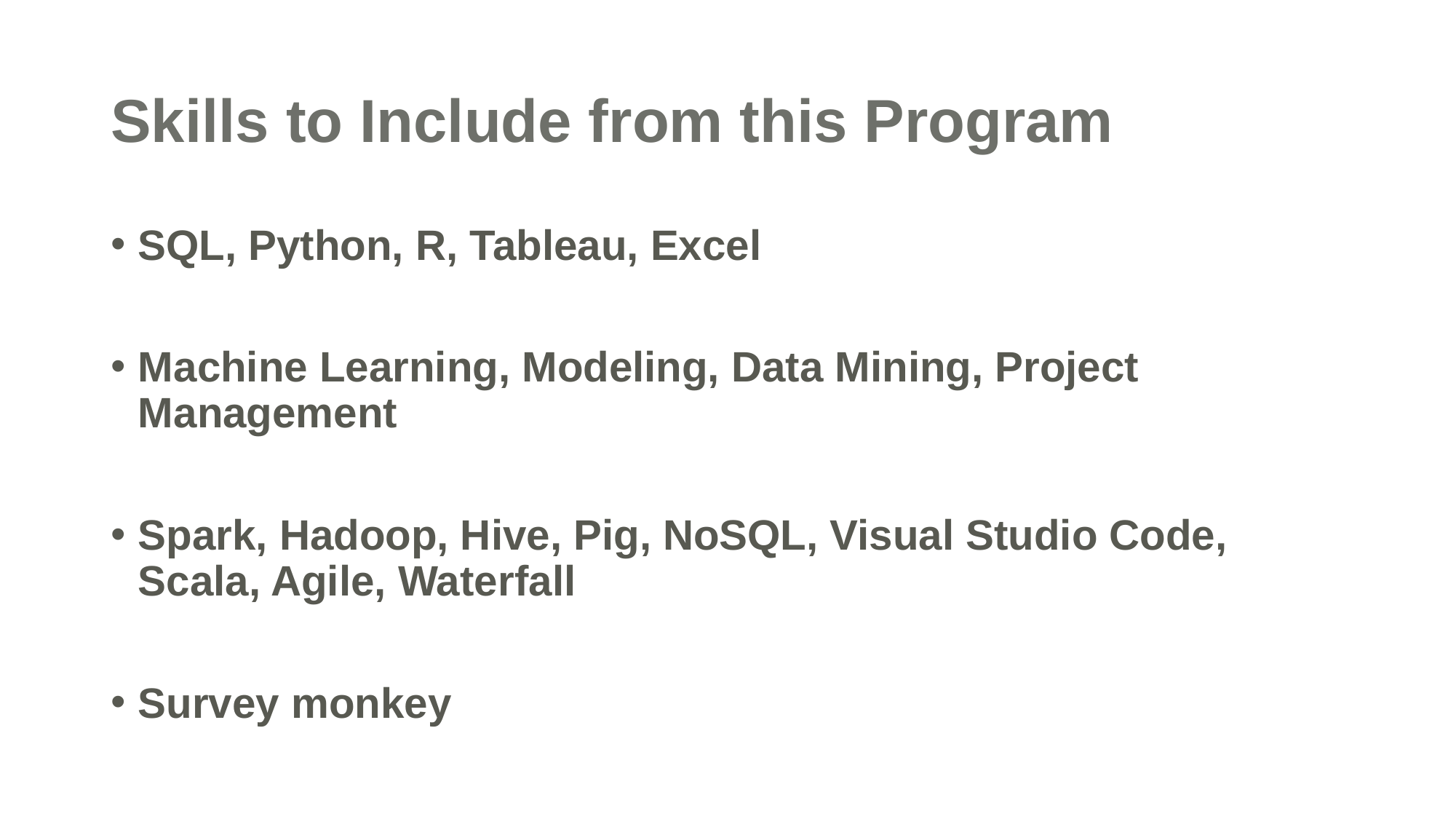

# Skills to Include from this Program
SQL, Python, R, Tableau, Excel

Machine Learning, Modeling, Data Mining, Project Management

Spark, Hadoop, Hive, Pig, NoSQL, Visual Studio Code, Scala, Agile, Waterfall

Survey monkey